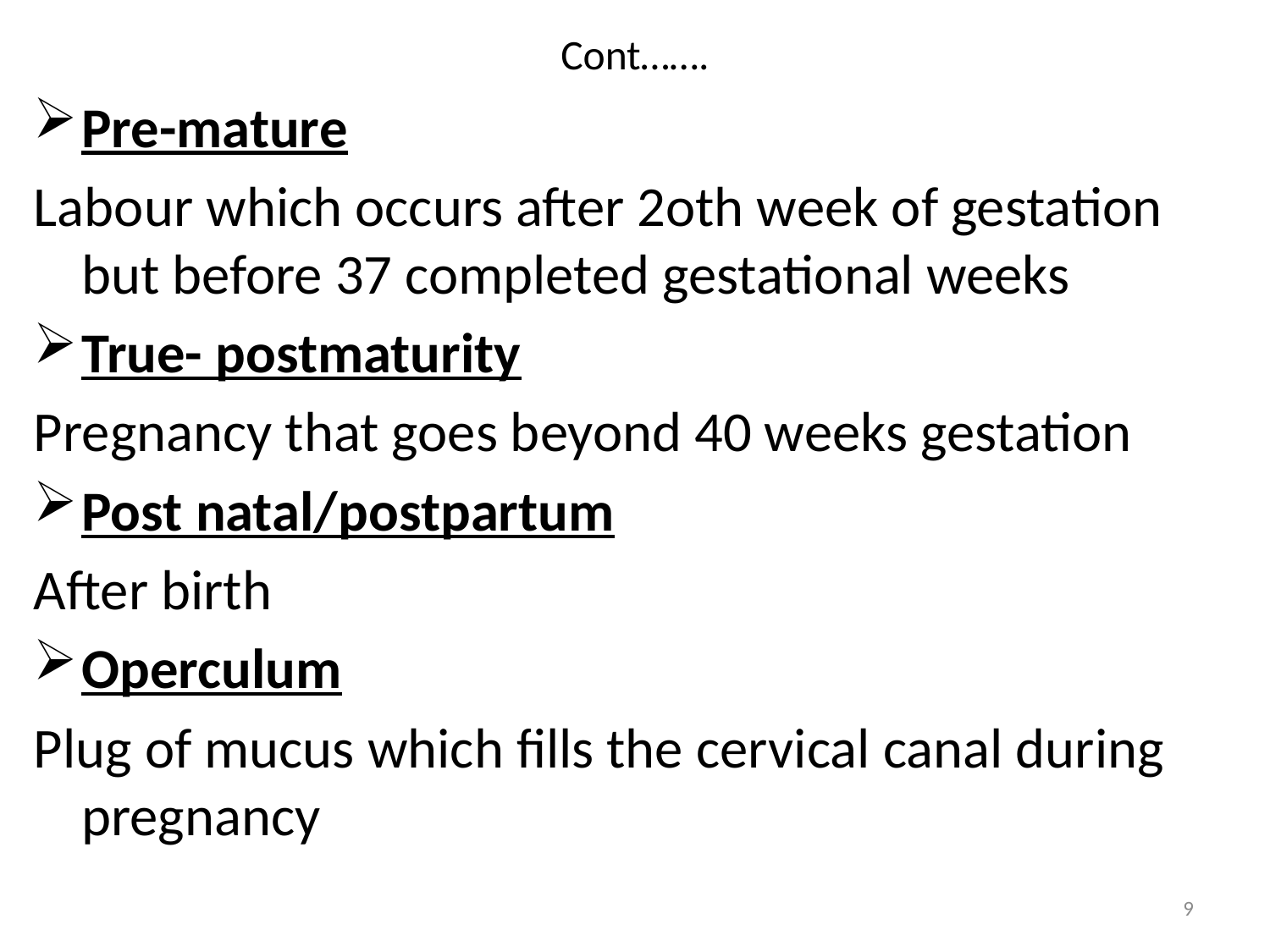

# Cont…….
Pre-mature
Labour which occurs after 2oth week of gestation but before 37 completed gestational weeks
True- postmaturity
Pregnancy that goes beyond 40 weeks gestation
Post natal/postpartum
After birth
Operculum
Plug of mucus which fills the cervical canal during pregnancy
9